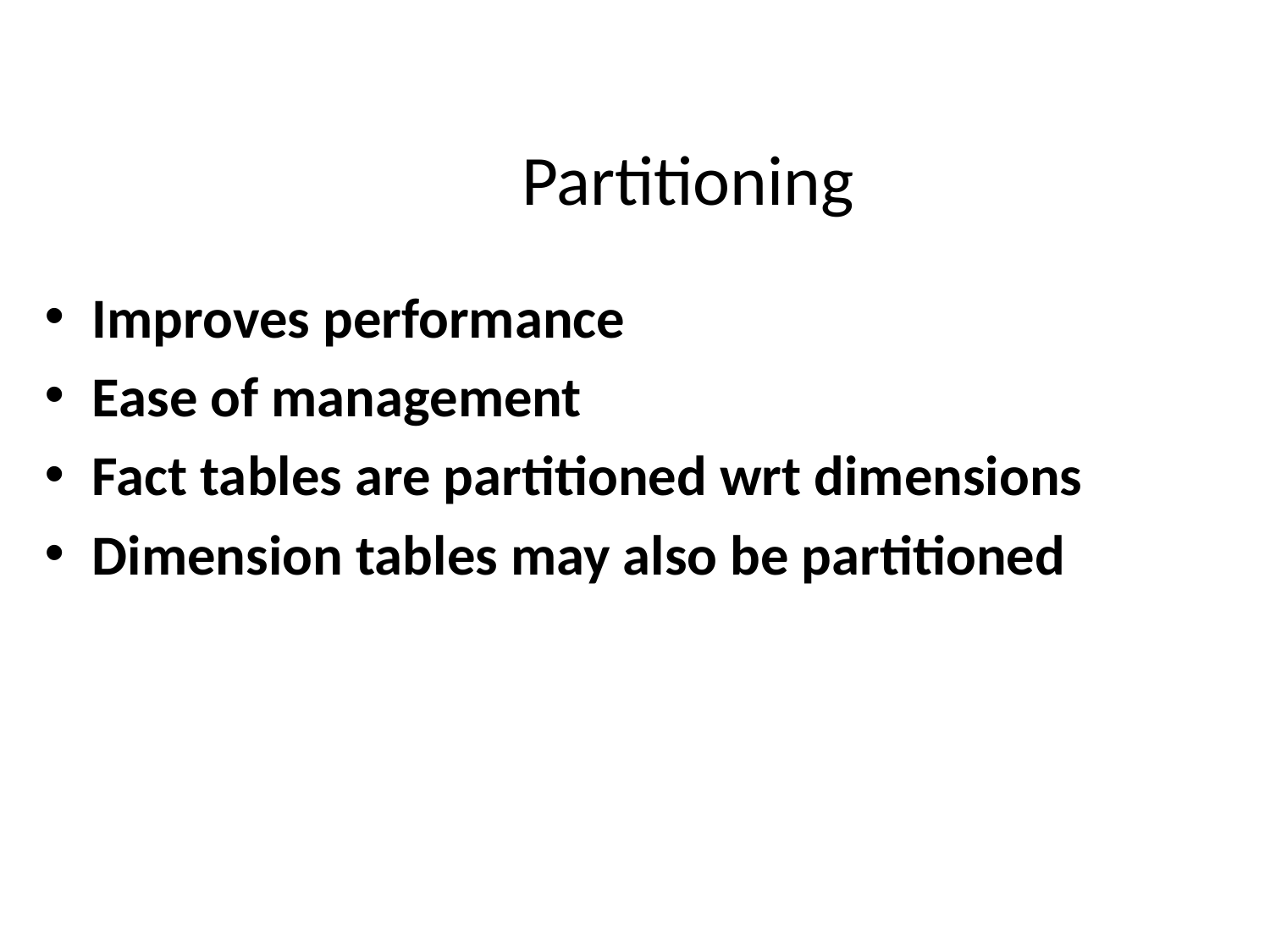

# Partitioning
Improves performance
Ease of management
Fact tables are partitioned wrt dimensions
Dimension tables may also be partitioned